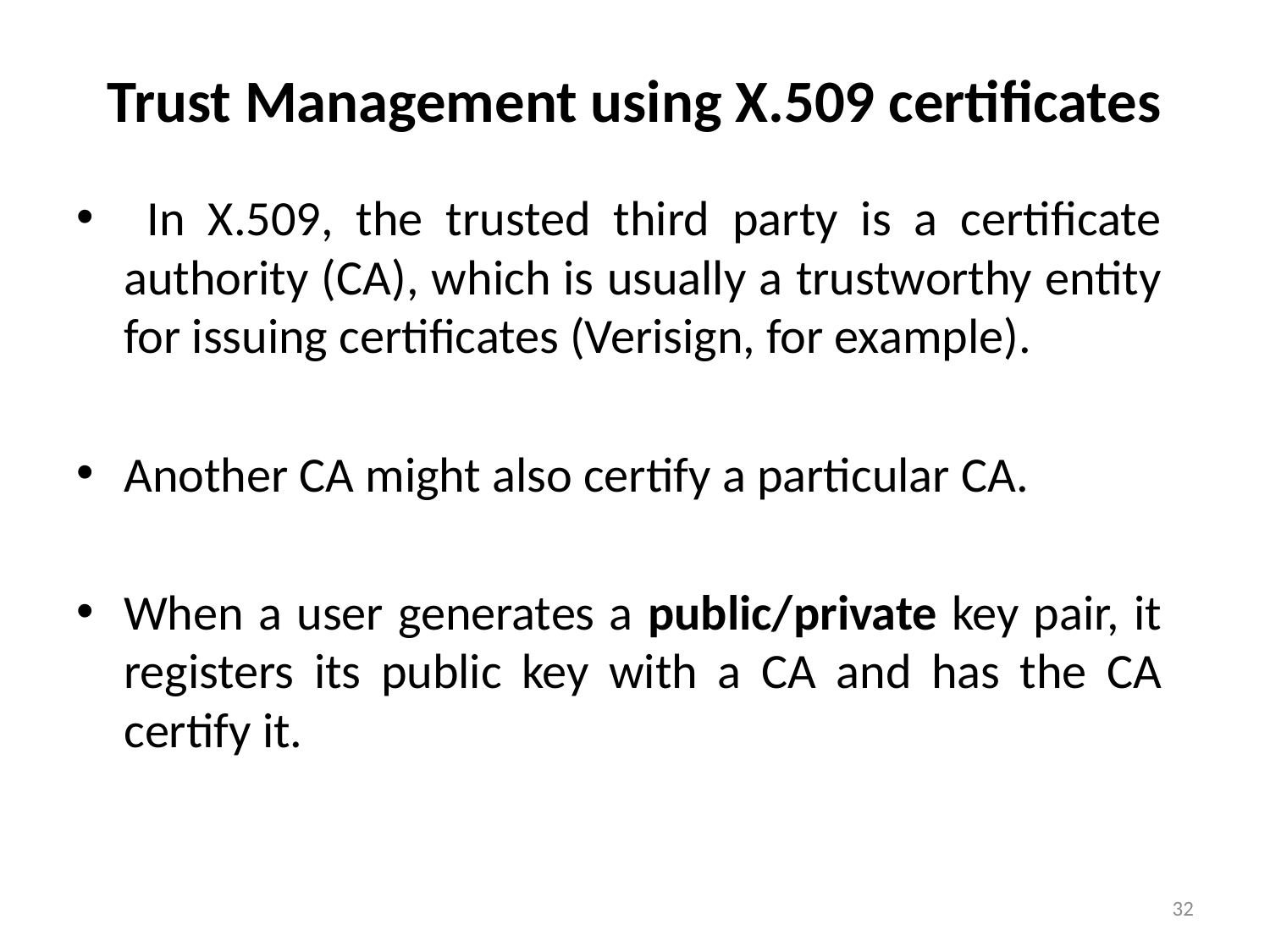

# Trust Management using X.509 certificates
 In X.509, the trusted third party is a certificate authority (CA), which is usually a trustworthy entity for issuing certificates (Verisign, for example).

Another CA might also certify a particular CA.

When a user generates a public/private key pair, it registers its public key with a CA and has the CA certify it.
32